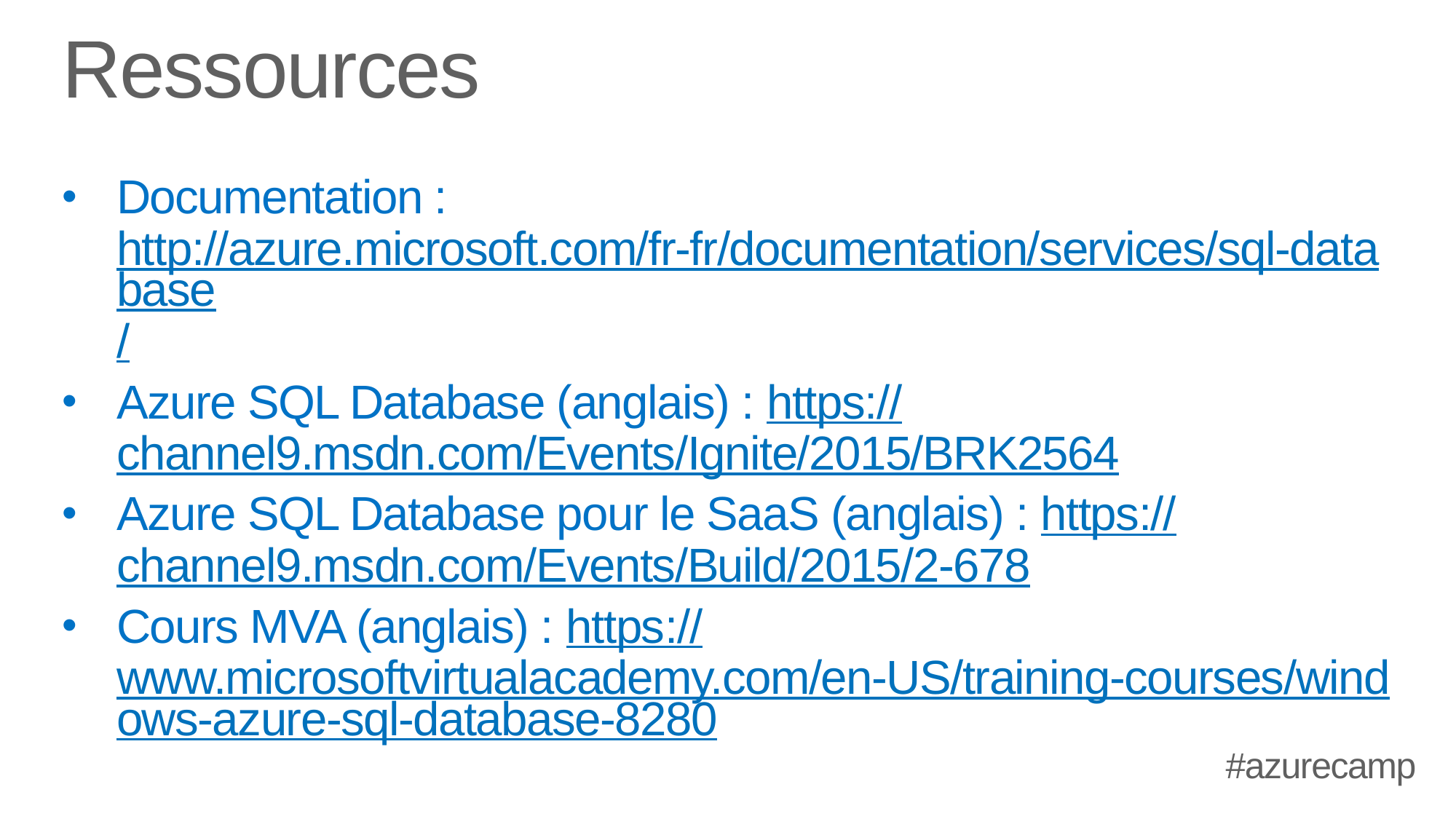

# Ressources
Documentation : http://azure.microsoft.com/fr-fr/documentation/services/sql-database/
Azure SQL Database (anglais) : https://channel9.msdn.com/Events/Ignite/2015/BRK2564
Azure SQL Database pour le SaaS (anglais) : https://channel9.msdn.com/Events/Build/2015/2-678
Cours MVA (anglais) : https://www.microsoftvirtualacademy.com/en-US/training-courses/windows-azure-sql-database-8280